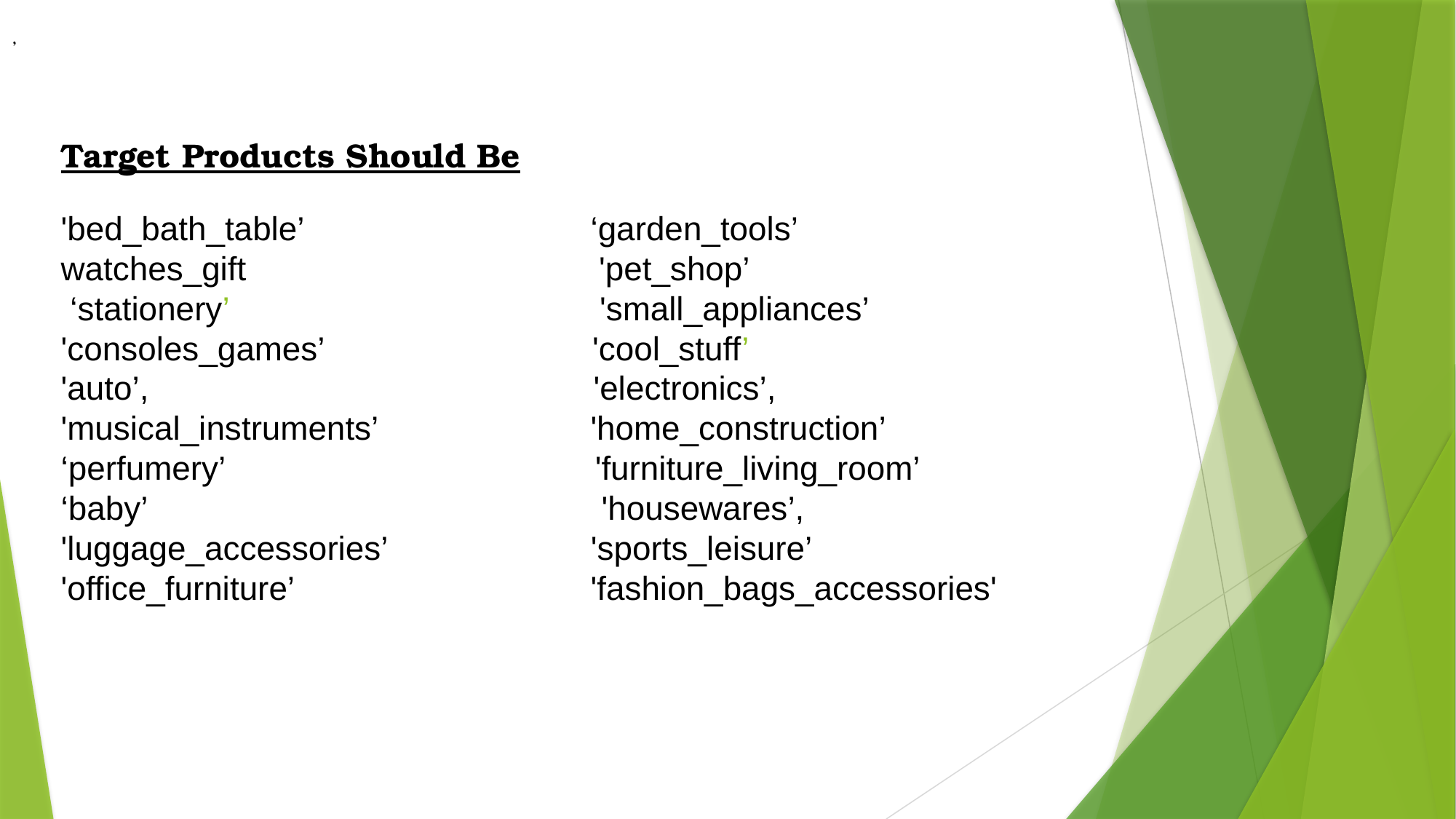

,
# Target Products Should Be 'bed_bath_table’                               ‘garden_tools’ watches_gift                                      'pet_shop’ ‘stationery’                                        'small_appliances’ 'consoles_games’                             'cool_stuff’ 'auto’,                                                'electronics’, 'musical_instruments’                       'home_construction’ ‘perfumery’                                        'furniture_living_room’ ‘baby’                                                 'housewares’, 'luggage_accessories’                      'sports_leisure’ 'office_furniture’                                'fashion_bags_accessories'